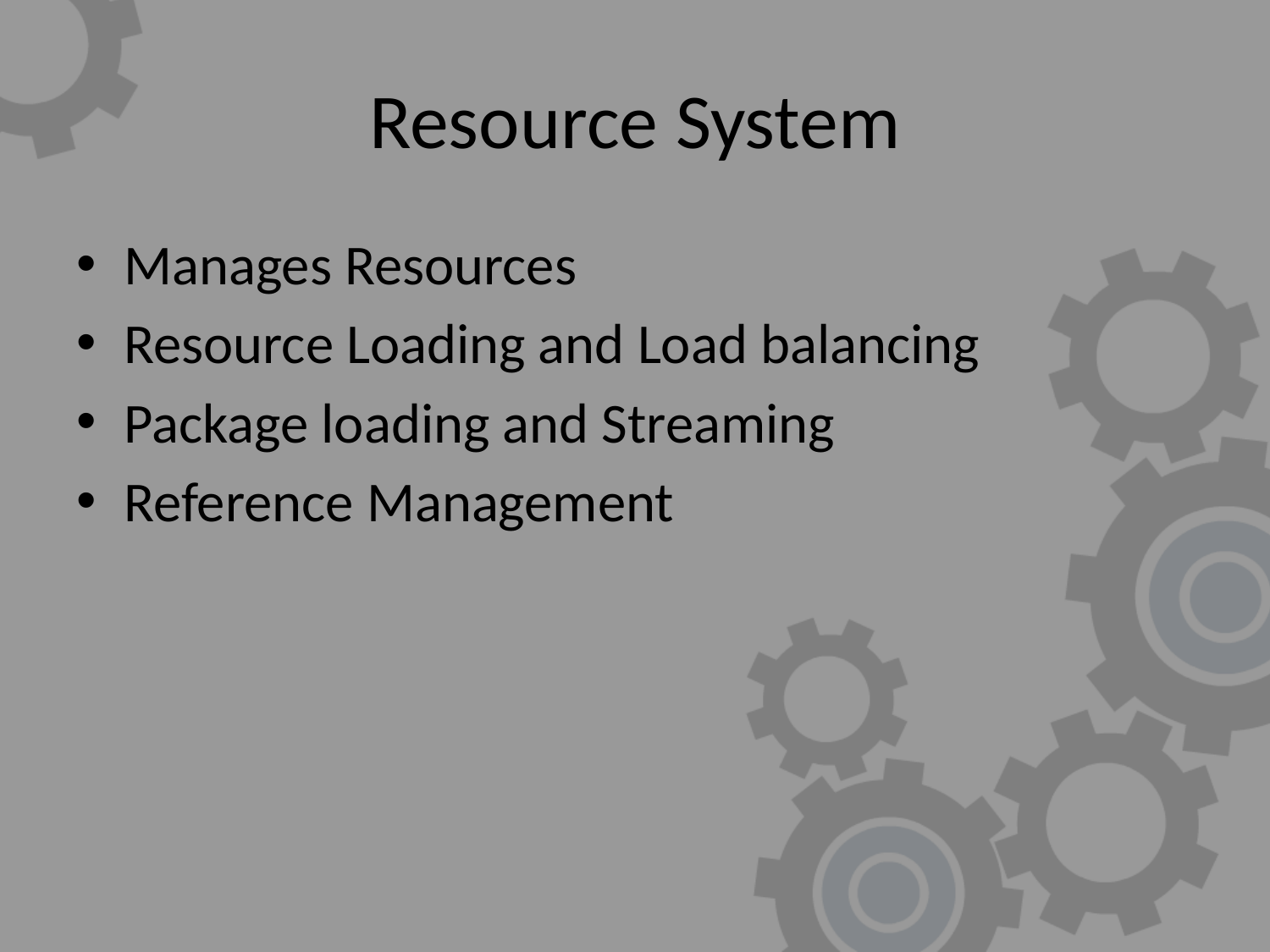

# Resource System
Manages Resources
Resource Loading and Load balancing
Package loading and Streaming
Reference Management